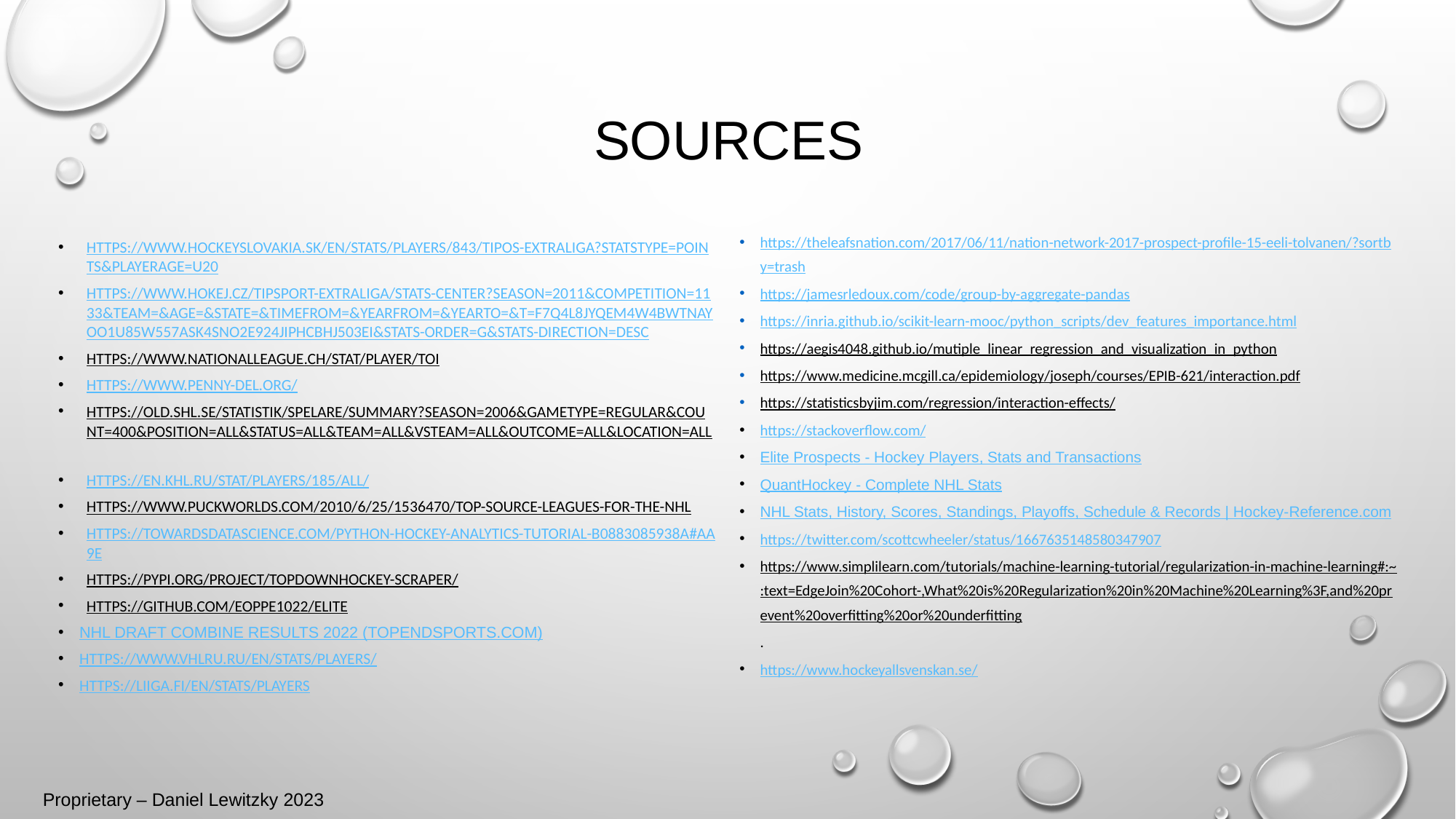

# Sources
https://theleafsnation.com/2017/06/11/nation-network-2017-prospect-profile-15-eeli-tolvanen/?sortby=trash
https://jamesrledoux.com/code/group-by-aggregate-pandas
https://inria.github.io/scikit-learn-mooc/python_scripts/dev_features_importance.html
https://aegis4048.github.io/mutiple_linear_regression_and_visualization_in_python
https://www.medicine.mcgill.ca/epidemiology/joseph/courses/EPIB-621/interaction.pdf
https://statisticsbyjim.com/regression/interaction-effects/
https://stackoverflow.com/
Elite Prospects - Hockey Players, Stats and Transactions
QuantHockey - Complete NHL Stats
NHL Stats, History, Scores, Standings, Playoffs, Schedule & Records | Hockey-Reference.com
https://twitter.com/scottcwheeler/status/1667635148580347907
https://www.simplilearn.com/tutorials/machine-learning-tutorial/regularization-in-machine-learning#:~:text=EdgeJoin%20Cohort-,What%20is%20Regularization%20in%20Machine%20Learning%3F,and%20prevent%20overfitting%20or%20underfitting.
https://www.hockeyallsvenskan.se/

https://www.hockeyslovakia.sk/en/stats/players/843/tipos-extraliga?StatsType=points&PlayerAge=u20
https://www.hokej.cz/tipsport-extraliga/stats-center?season=2011&competition=1133&team=&age=&state=&timeFrom=&yearFrom=&yearTo=&t=f7q4l8jyqem4w4bwtnayoo1u85w557ask4sno2e924jiphcbhj503ei&stats-order=g&stats-direction=desc
https://www.nationalleague.ch/stat/player/toi
https://www.penny-del.org/
https://old.shl.se/statistik/spelare/summary?season=2006&gameType=regular&count=400&position=All&status=All&team=All&vsTeam=All&outcome=all&location=all
https://en.khl.ru/stat/players/185/all/
https://www.puckworlds.com/2010/6/25/1536470/top-source-leagues-for-the-nhl
https://towardsdatascience.com/python-hockey-analytics-tutorial-b0883085938a#aa9e
https://pypi.org/project/TopDownHockey-Scraper/
https://github.com/eoppe1022/elite
NHL Draft Combine Results 2022 (topendsports.com)
https://www.vhlru.ru/en/stats/players/
https://liiga.fi/en/stats/players

Proprietary – Daniel Lewitzky 2023